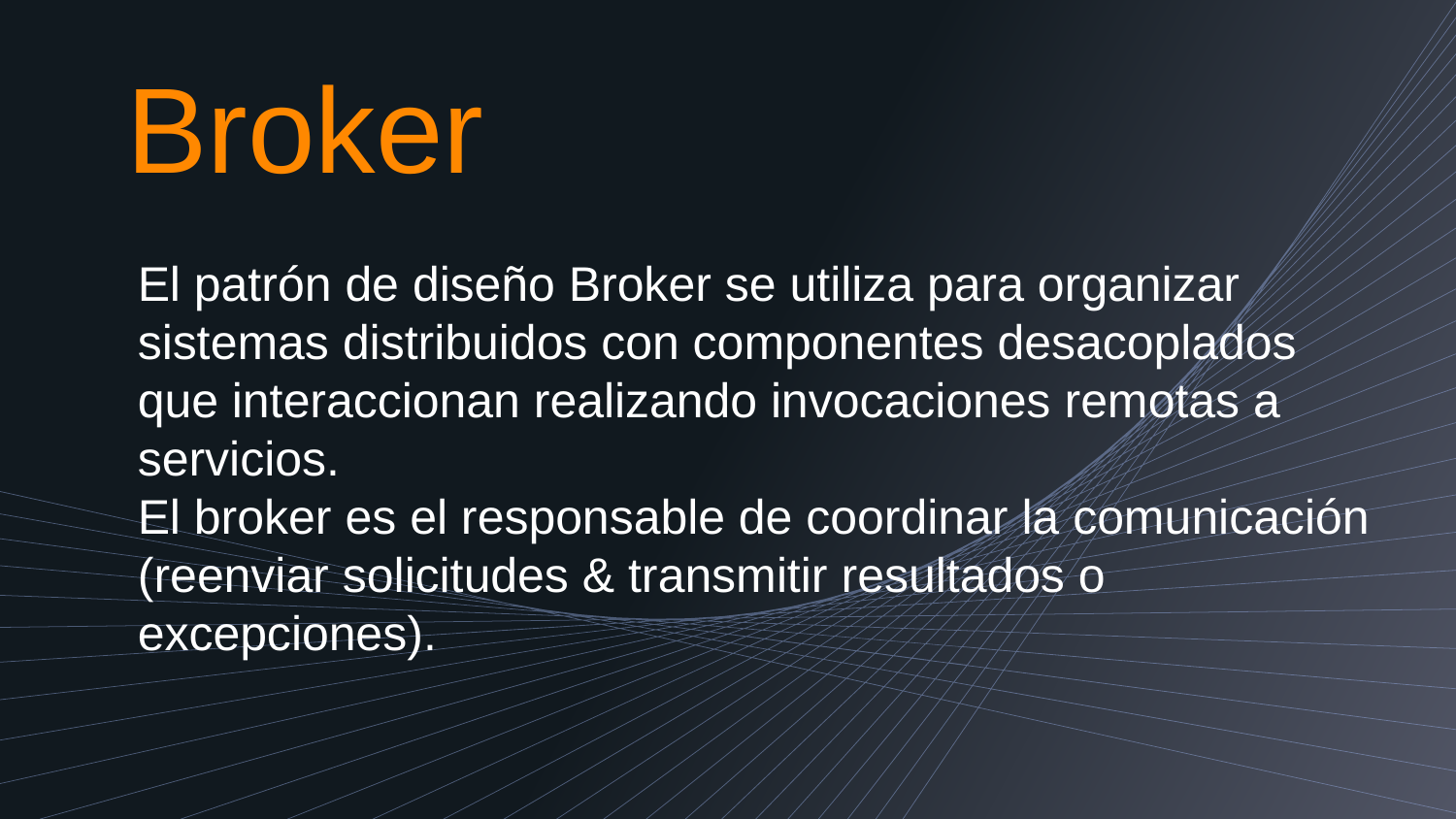

# Broker
El patrón de diseño Broker se utiliza para organizar sistemas distribuidos con componentes desacoplados que interaccionan realizando invocaciones remotas a servicios.
El broker es el responsable de coordinar la comunicación
(reenviar solicitudes & transmitir resultados o excepciones).